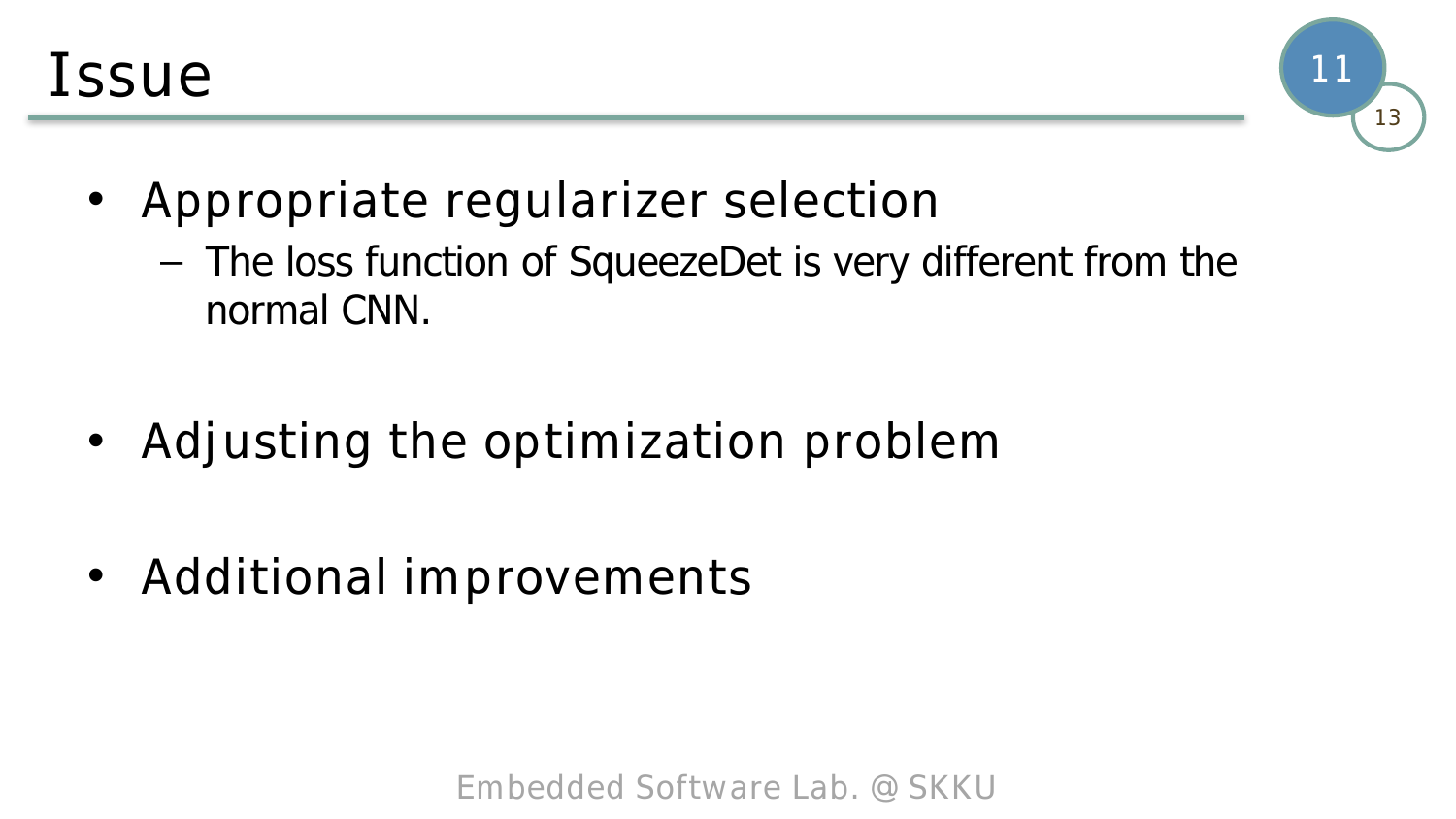

# Issue
Appropriate regularizer selection
The loss function of SqueezeDet is very different from the normal CNN.

Adjusting the optimization problem

Additional improvements